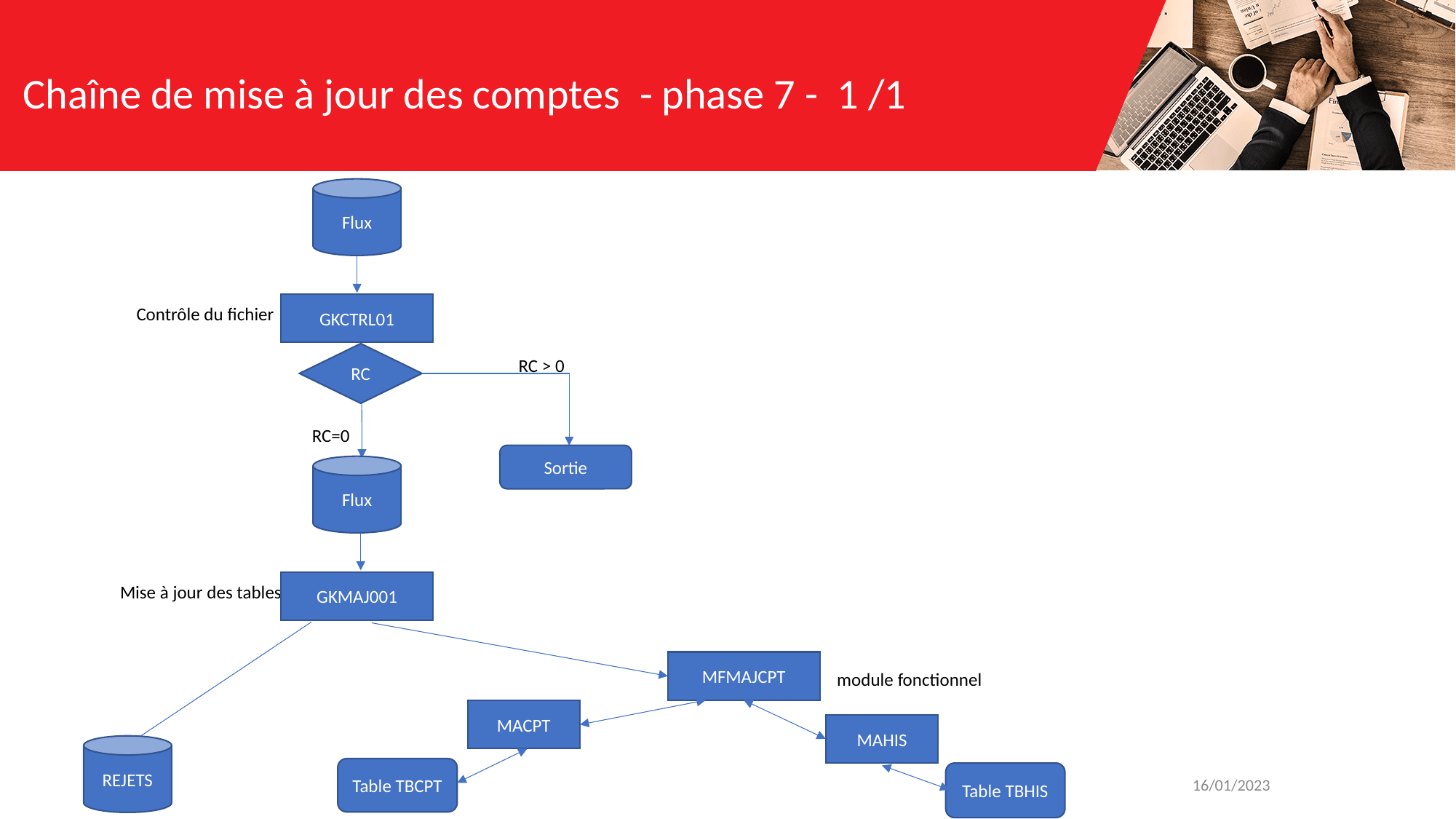

# Chaîne de mise à jour des comptes  - phase 7 -  1 /1

                              Contrôle du fichier
																												                 RC > 0

                                                                        RC=0

                        												  	Mise à jour des tables

					                                                                   module fonctionnel

Flux
GKCTRL01
RC
Sortie
Flux
GKMAJ001
MFMAJCPT
MACPT
MAHIS
REJETS
Table TBCPT
Table TBHIS
16/01/2023